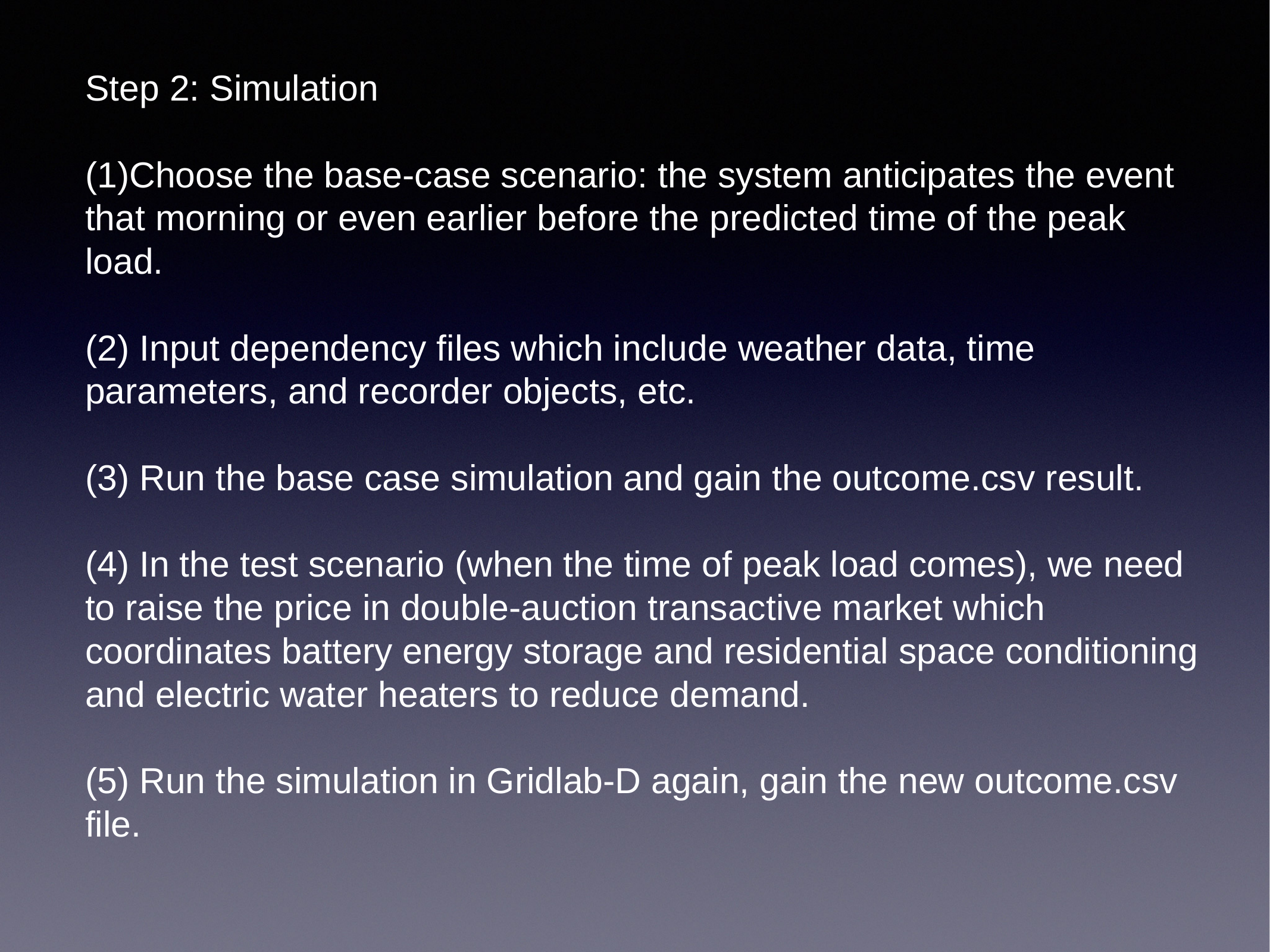

Step 2: Simulation

(1)Choose the base-case scenario: the system anticipates the event that morning or even earlier before the predicted time of the peak load.

(2) Input dependency files which include weather data, time parameters, and recorder objects, etc.

(3) Run the base case simulation and gain the outcome.csv result.

(4) In the test scenario (when the time of peak load comes), we need to raise the price in double-auction transactive market which coordinates battery energy storage and residential space conditioning and electric water heaters to reduce demand.

(5) Run the simulation in Gridlab-D again, gain the new outcome.csv file.